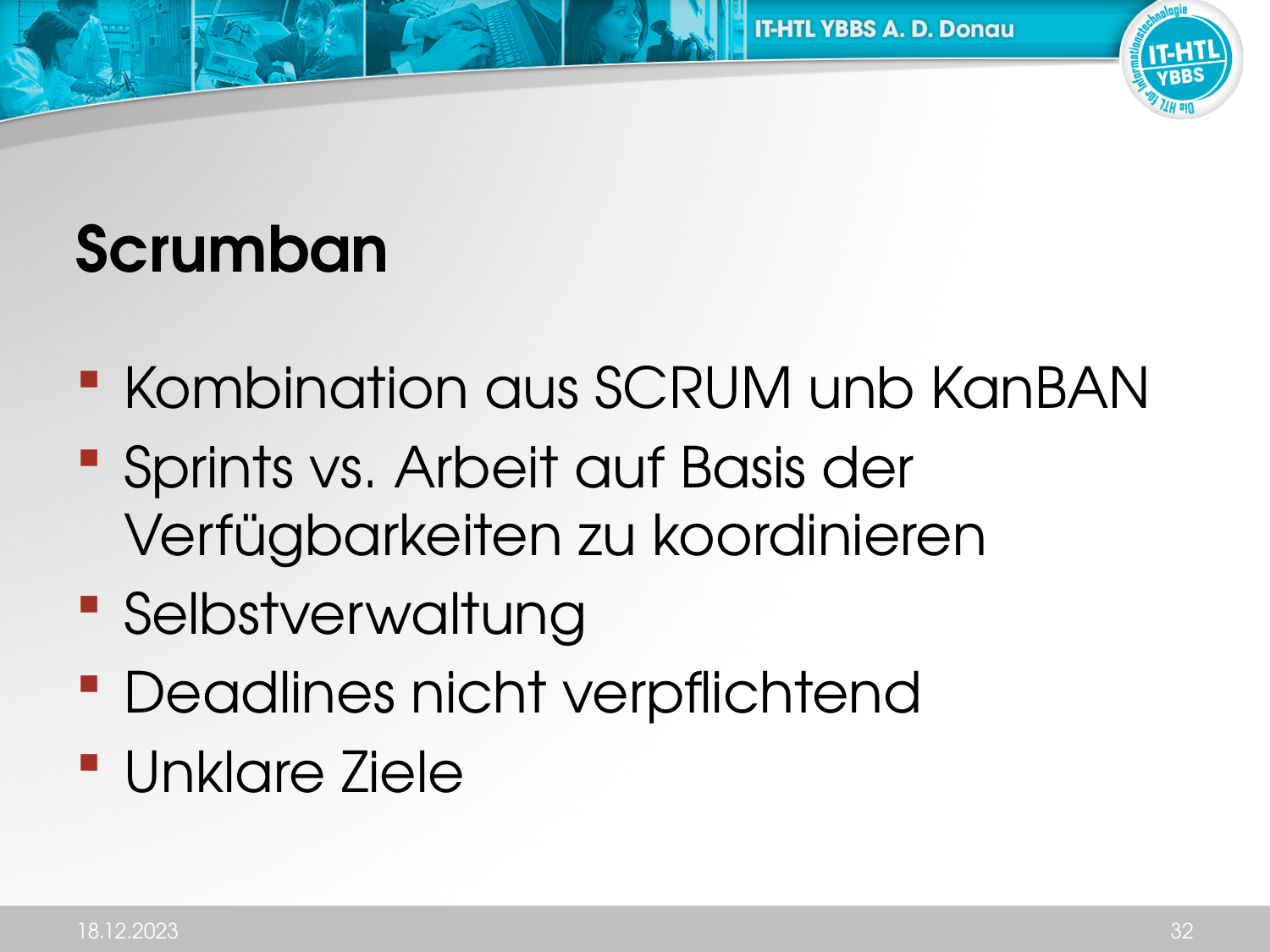

Scrumban
Kombination aus SCRUM unb KanBAN
Sprints vs. Arbeit auf Basis der Verfügbarkeiten zu koordinieren
Selbstverwaltung
Deadlines nicht verpflichtend
Unklare Ziele
18.12.2023

32